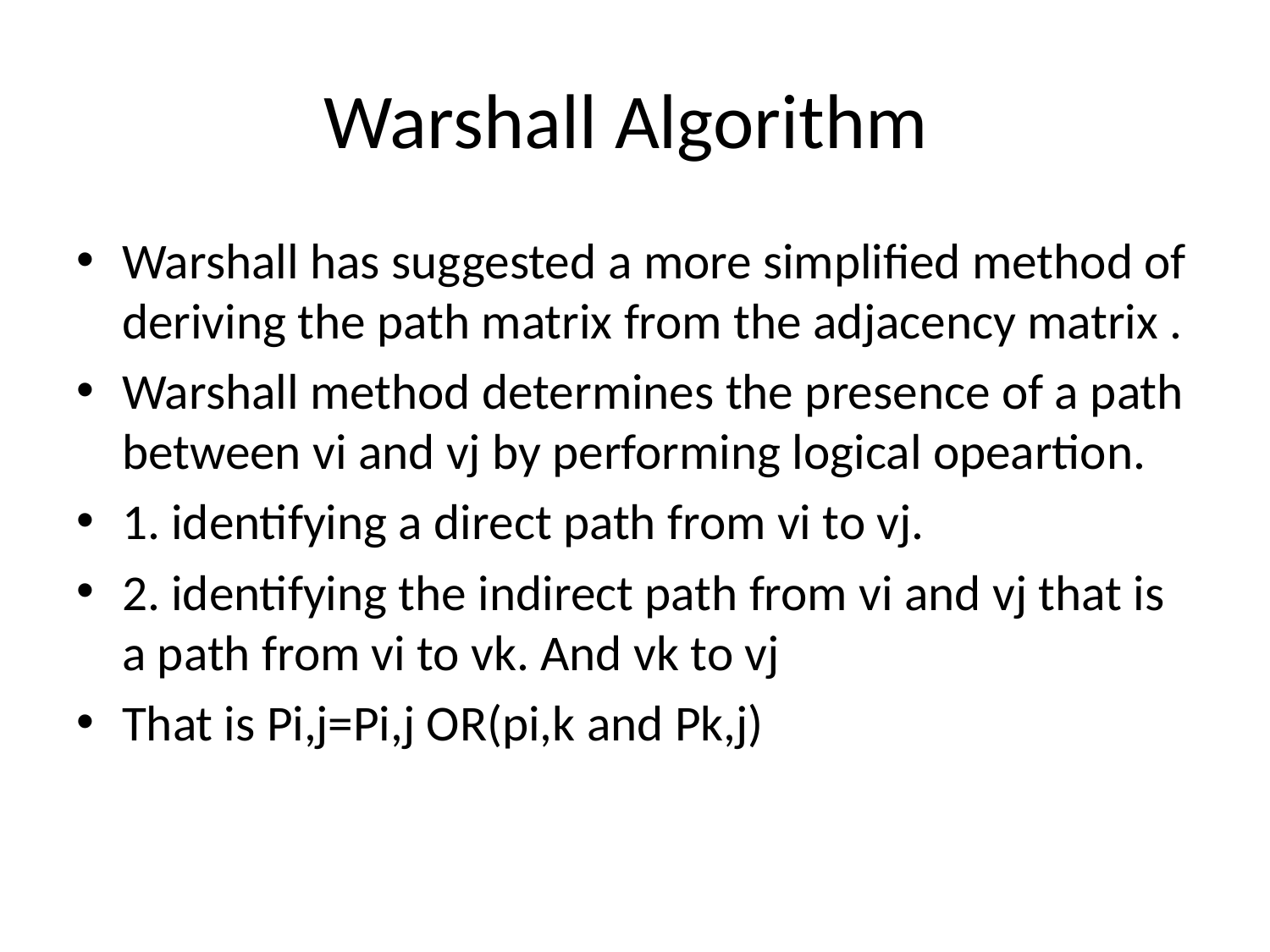

# Warshall Algorithm
Warshall has suggested a more simplified method of deriving the path matrix from the adjacency matrix .
Warshall method determines the presence of a path between vi and vj by performing logical opeartion.
1. identifying a direct path from vi to vj.
2. identifying the indirect path from vi and vj that is a path from vi to vk. And vk to vj
That is Pi,j=Pi,j OR(pi,k and Pk,j)